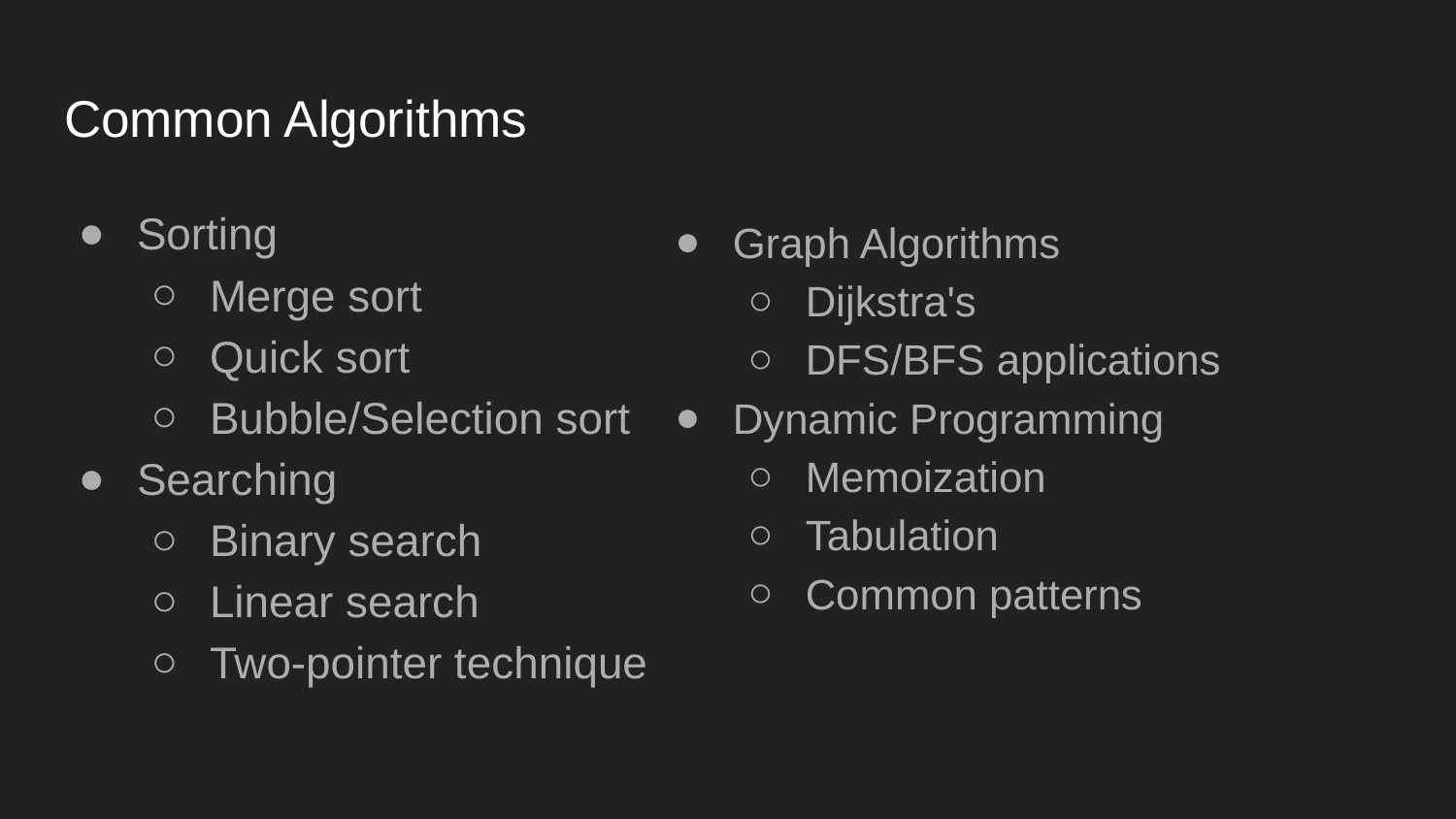

# Common Algorithms

Sorting
Merge sort
Quick sort
Bubble/Selection sort
Searching
Binary search
Linear search
Two-pointer technique
Graph Algorithms
Dijkstra's
DFS/BFS applications
Dynamic Programming
Memoization
Tabulation
Common patterns